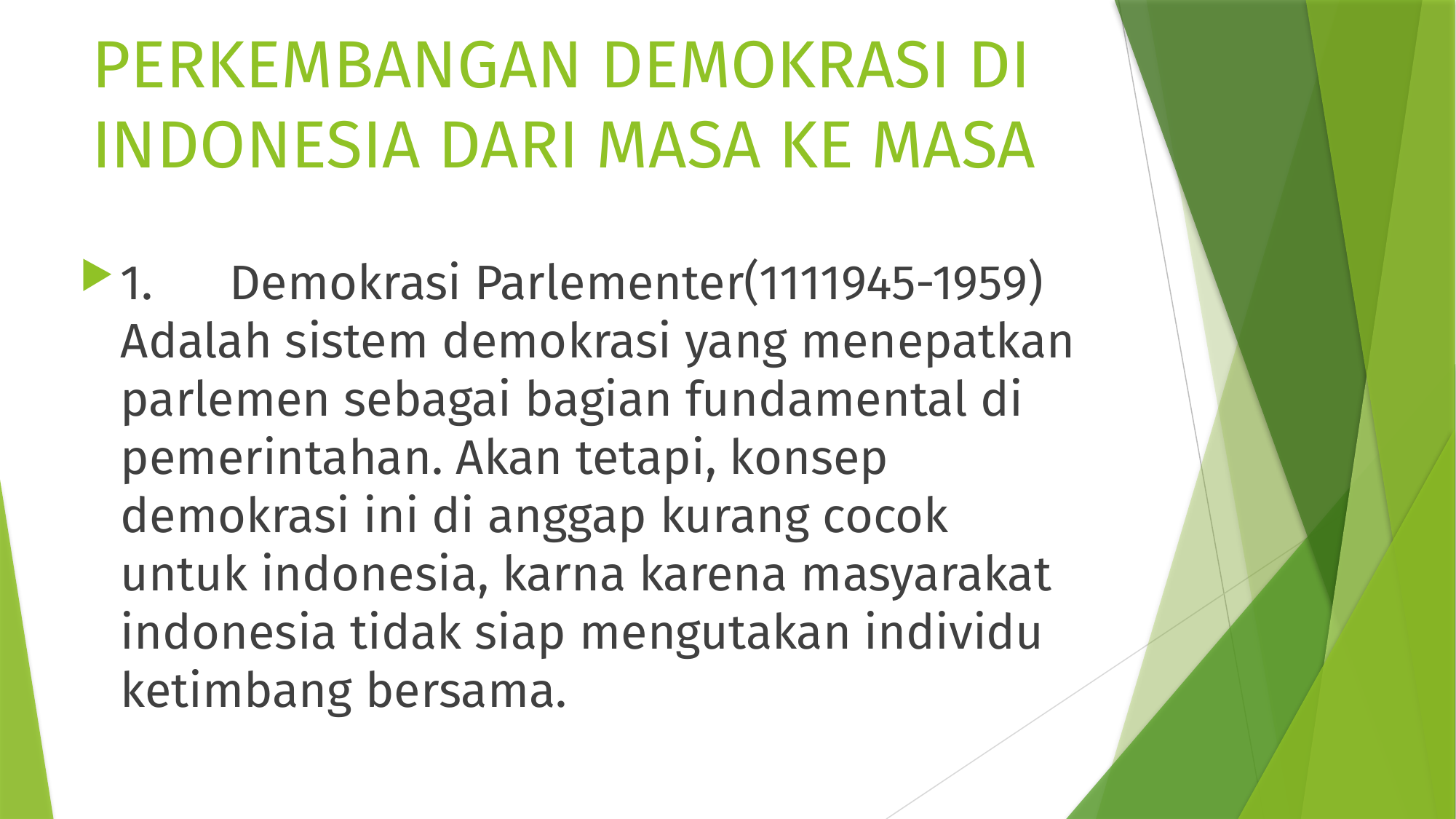

# PERKEMBANGAN DEMOKRASI DI INDONESIA DARI MASA KE MASA
1.	Demokrasi Parlementer(1111945-1959) Adalah sistem demokrasi yang menepatkan parlemen sebagai bagian fundamental di pemerintahan. Akan tetapi, konsep demokrasi ini di anggap kurang cocok  untuk indonesia, karna karena masyarakat indonesia tidak siap mengutakan individu ketimbang bersama.